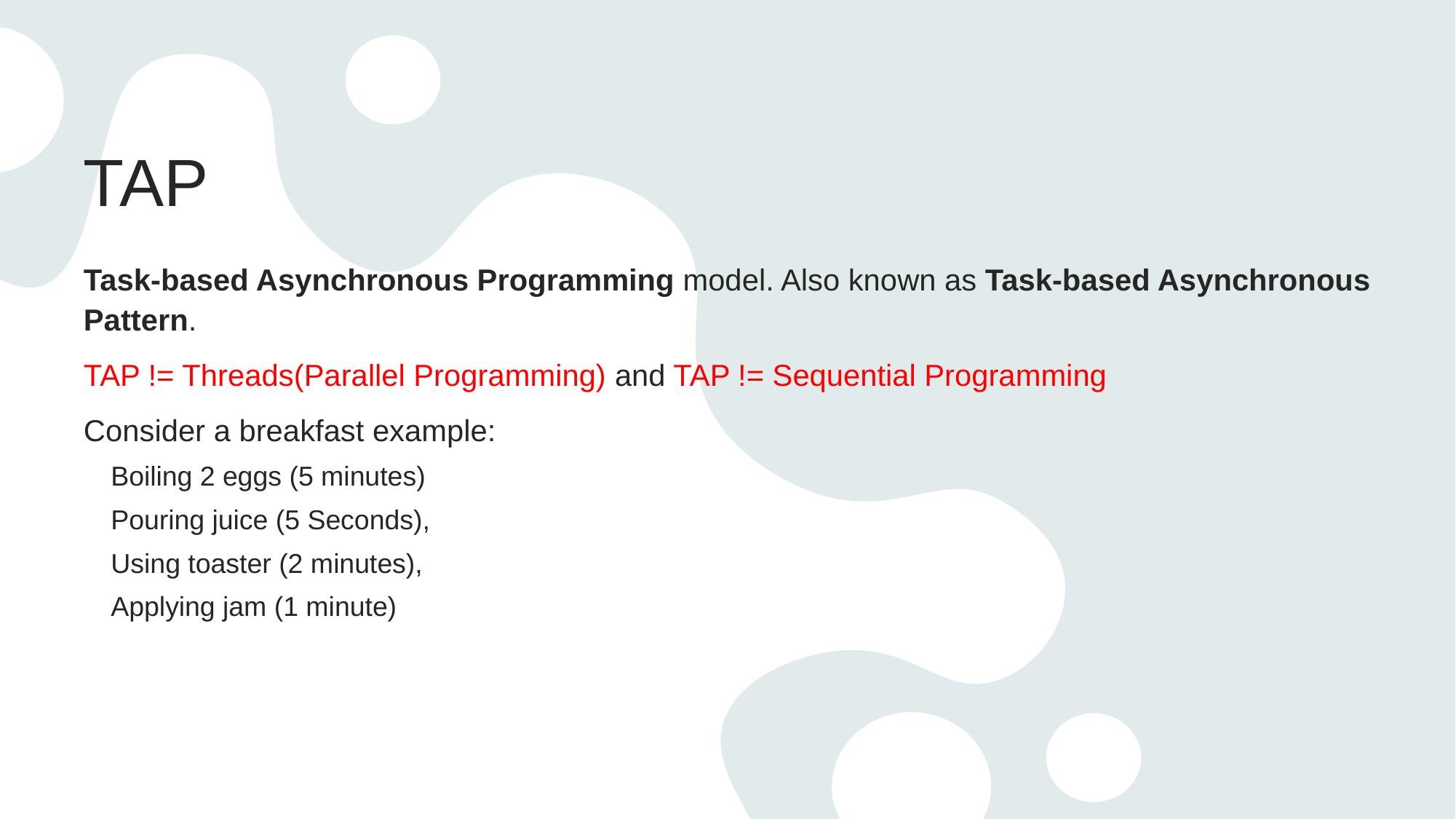

# TAP
Task-based Asynchronous Programming model. Also known as Task-based Asynchronous Pattern.
TAP != Threads(Parallel Programming) and TAP != Sequential Programming
Consider a breakfast example:
Boiling 2 eggs (5 minutes)
Pouring juice (5 Seconds),
Using toaster (2 minutes),
Applying jam (1 minute)